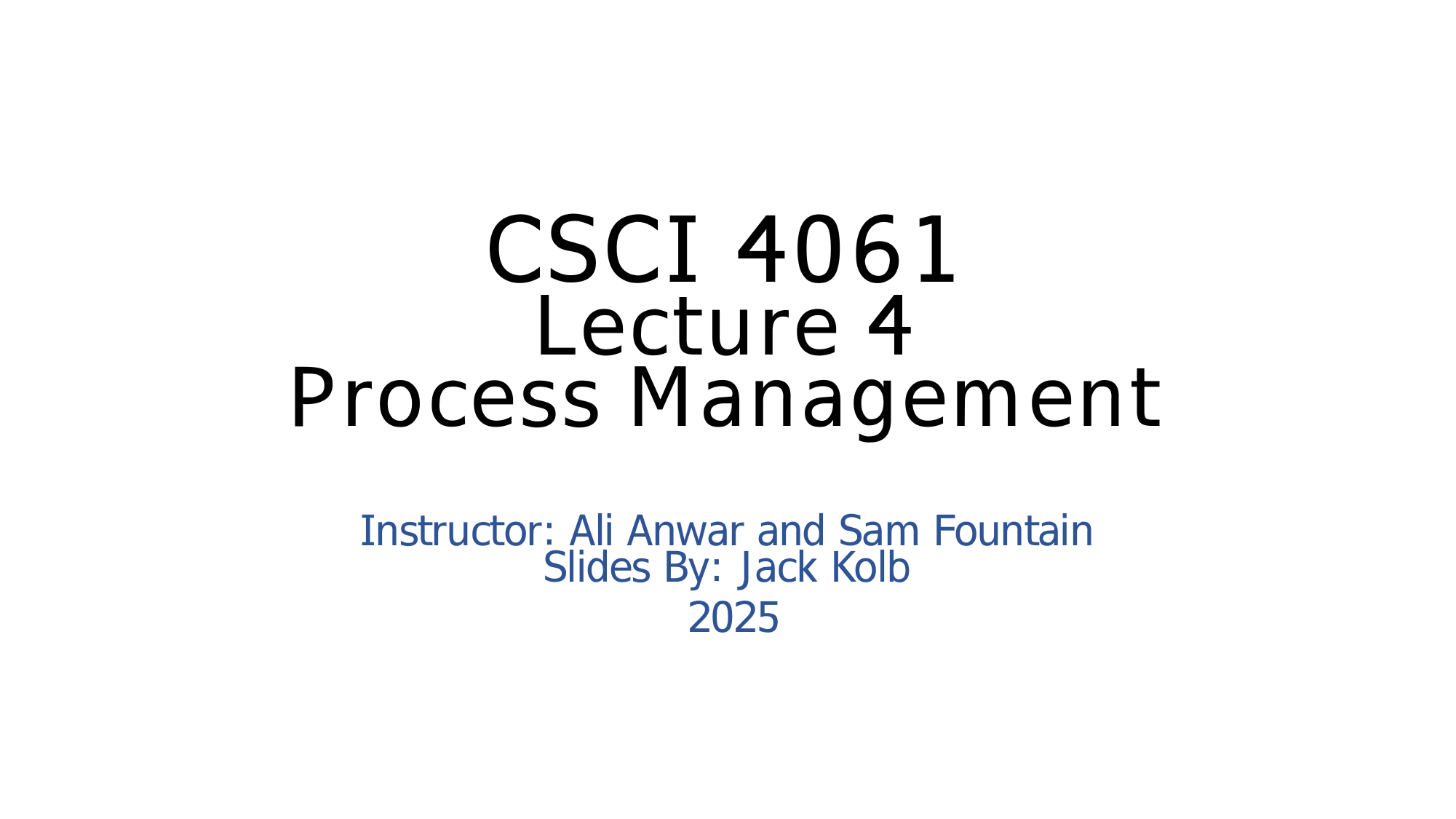

# CSCI 4061 Lecture 4 Process Management
Instructor: Ali Anwar and Sam Fountain
Slides By: Jack Kolb
 2025